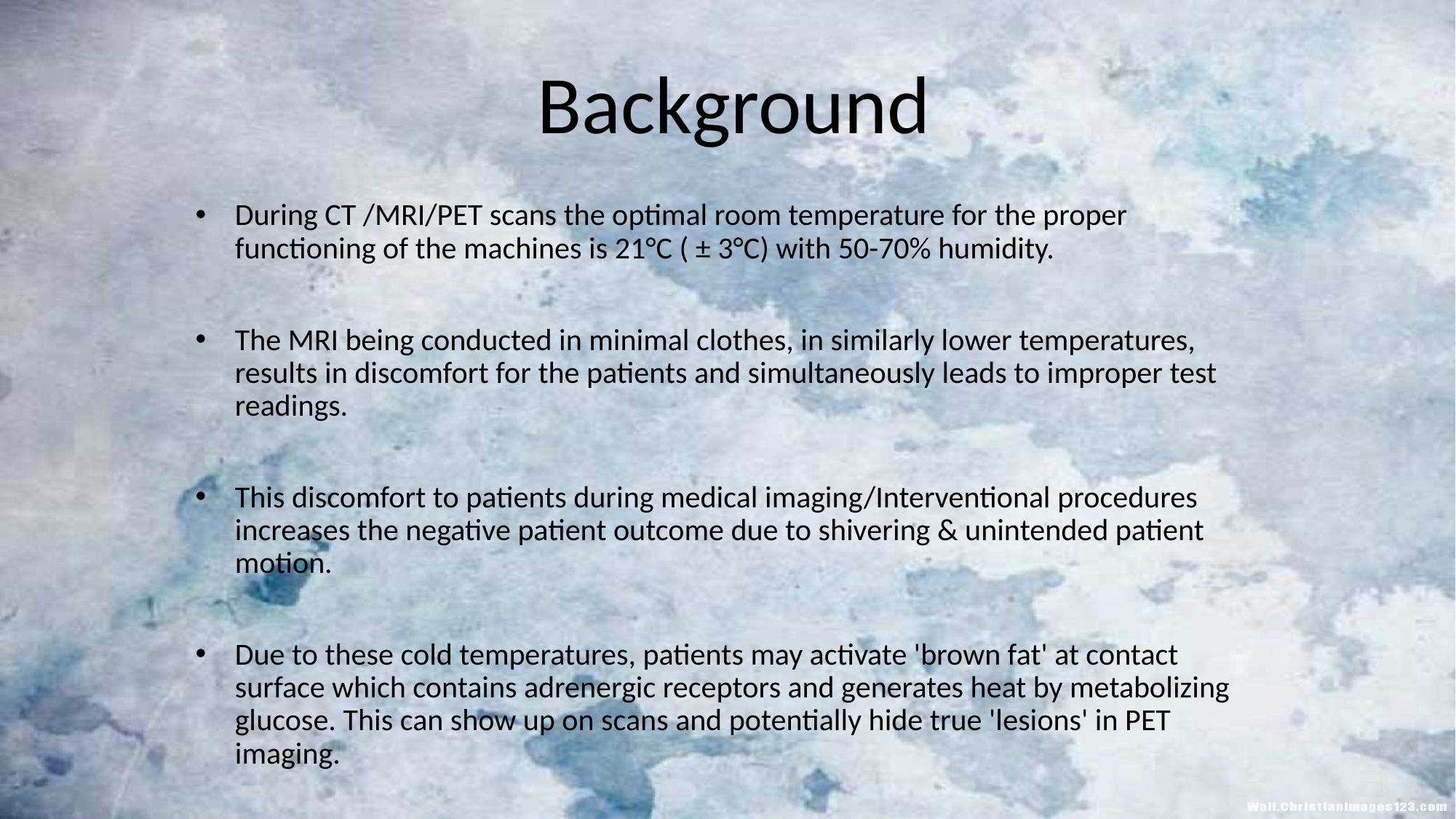

# Background
During CT /MRI/PET scans the optimal room temperature for the proper functioning of the machines is 21°C ( ± 3°C) with 50-70% humidity.

The MRI being conducted in minimal clothes, in similarly lower temperatures, results in discomfort for the patients and simultaneously leads to improper test readings.

This discomfort to patients during medical imaging/Interventional procedures increases the negative patient outcome due to shivering & unintended patient motion.

Due to these cold temperatures, patients may activate 'brown fat' at contact surface which contains adrenergic receptors and generates heat by metabolizing glucose. This can show up on scans and potentially hide true 'lesions' in PET imaging.